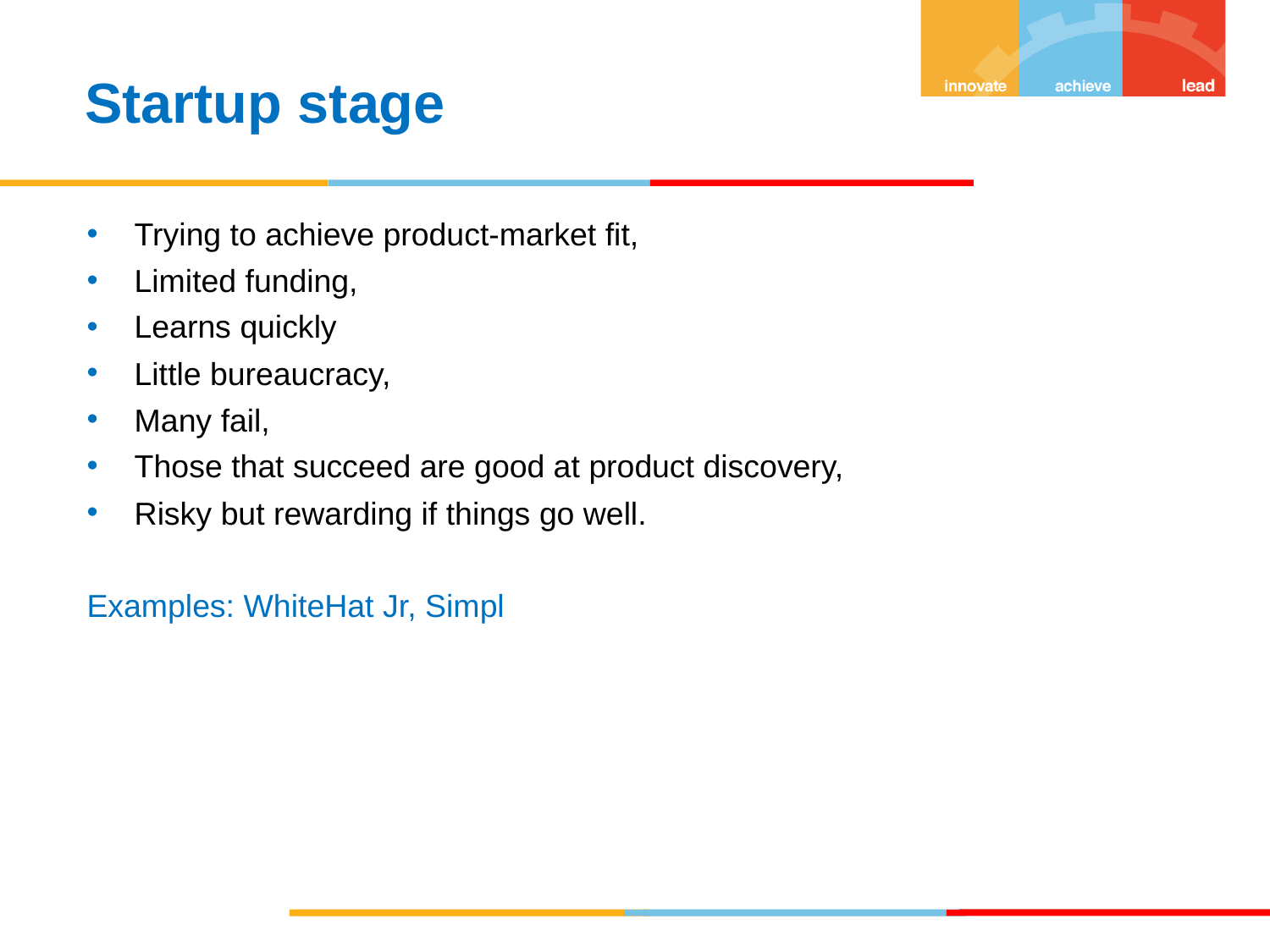

Startup stage
Trying to achieve product-market fit,
Limited funding,
Learns quickly
Little bureaucracy,
Many fail,
Those that succeed are good at product discovery,
Risky but rewarding if things go well.

Examples: WhiteHat Jr, Simpl